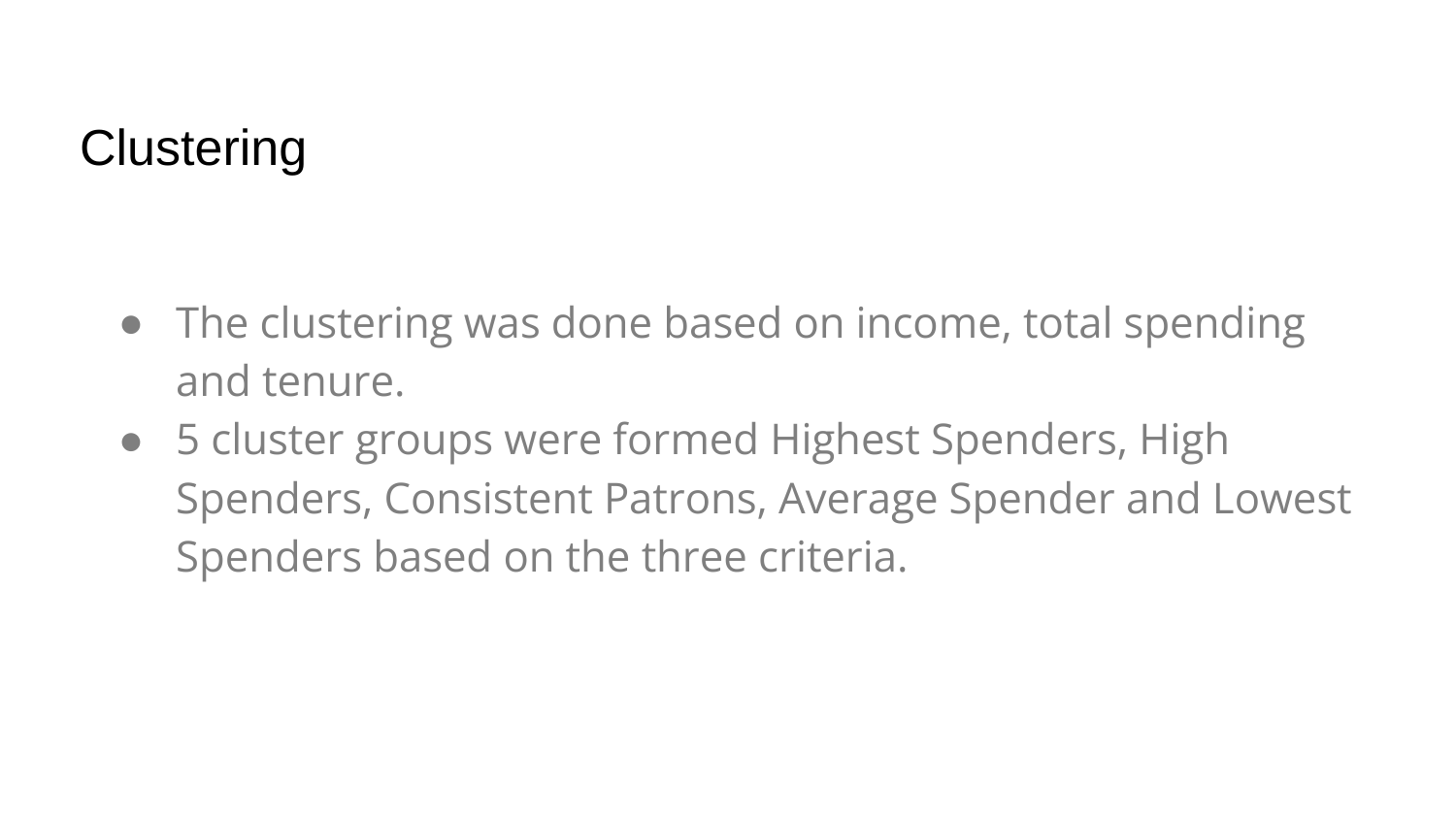

Clustering
The clustering was done based on income, total spending and tenure.
5 cluster groups were formed Highest Spenders, High Spenders, Consistent Patrons, Average Spender and Lowest Spenders based on the three criteria.